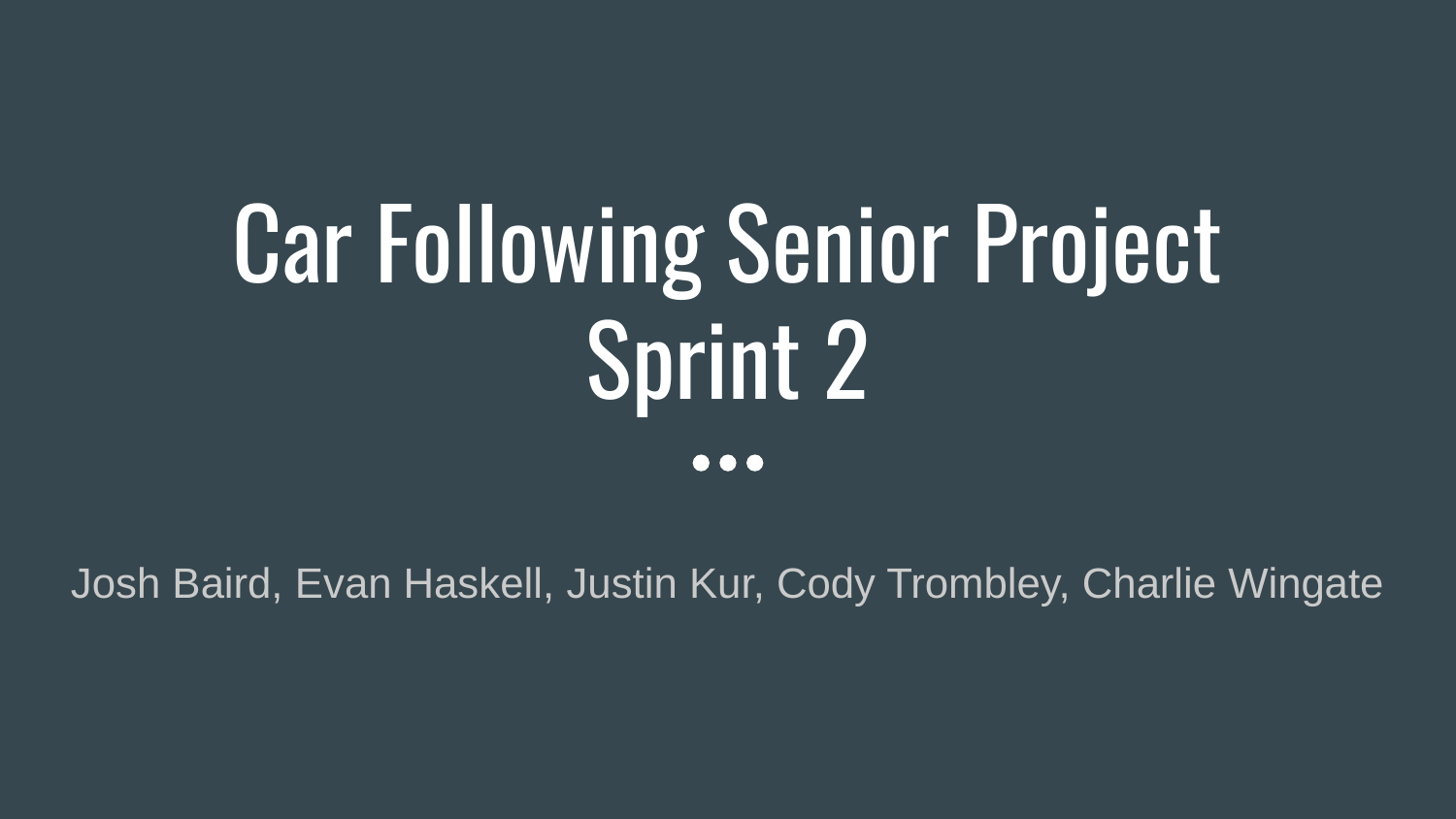

# Car Following Senior Project Sprint 2
Josh Baird, Evan Haskell, Justin Kur, Cody Trombley, Charlie Wingate